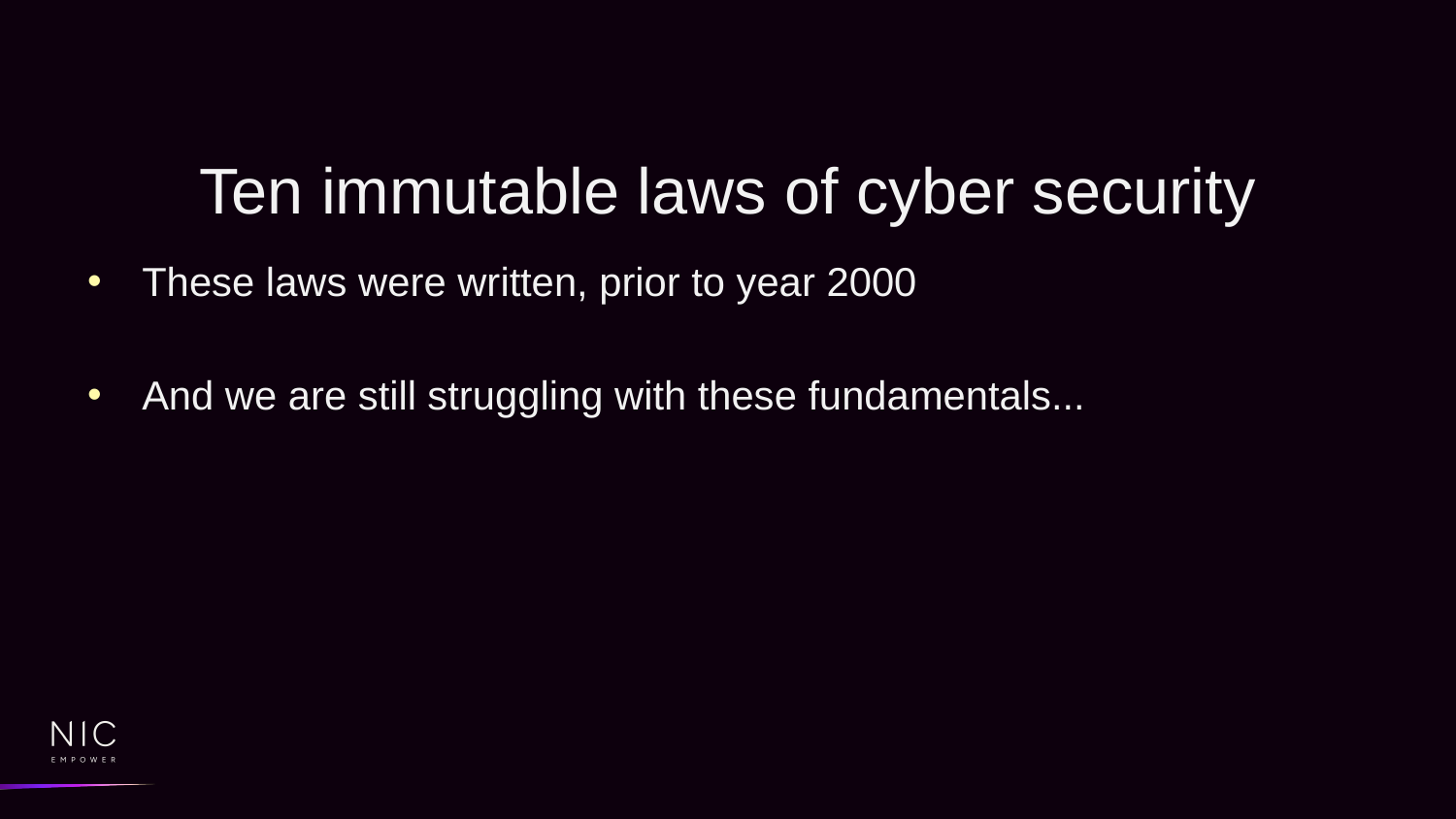

# Ten immutable laws of cyber security
These laws were written, prior to year 2000

And we are still struggling with these fundamentals...